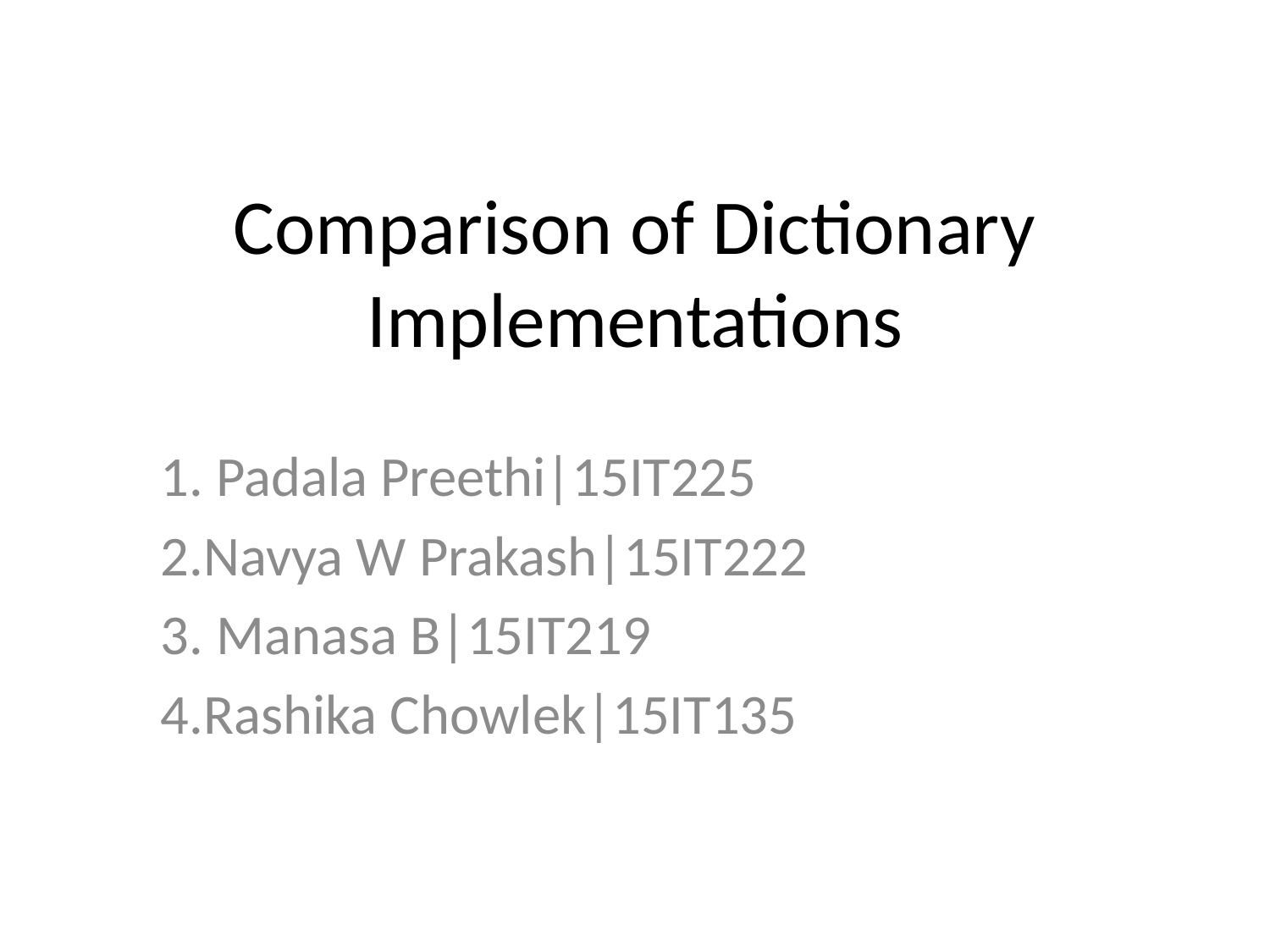

# Comparison of Dictionary Implementations
1. Padala Preethi|15IT225
2.Navya W Prakash|15IT222
3. Manasa B|15IT219
4.Rashika Chowlek|15IT135